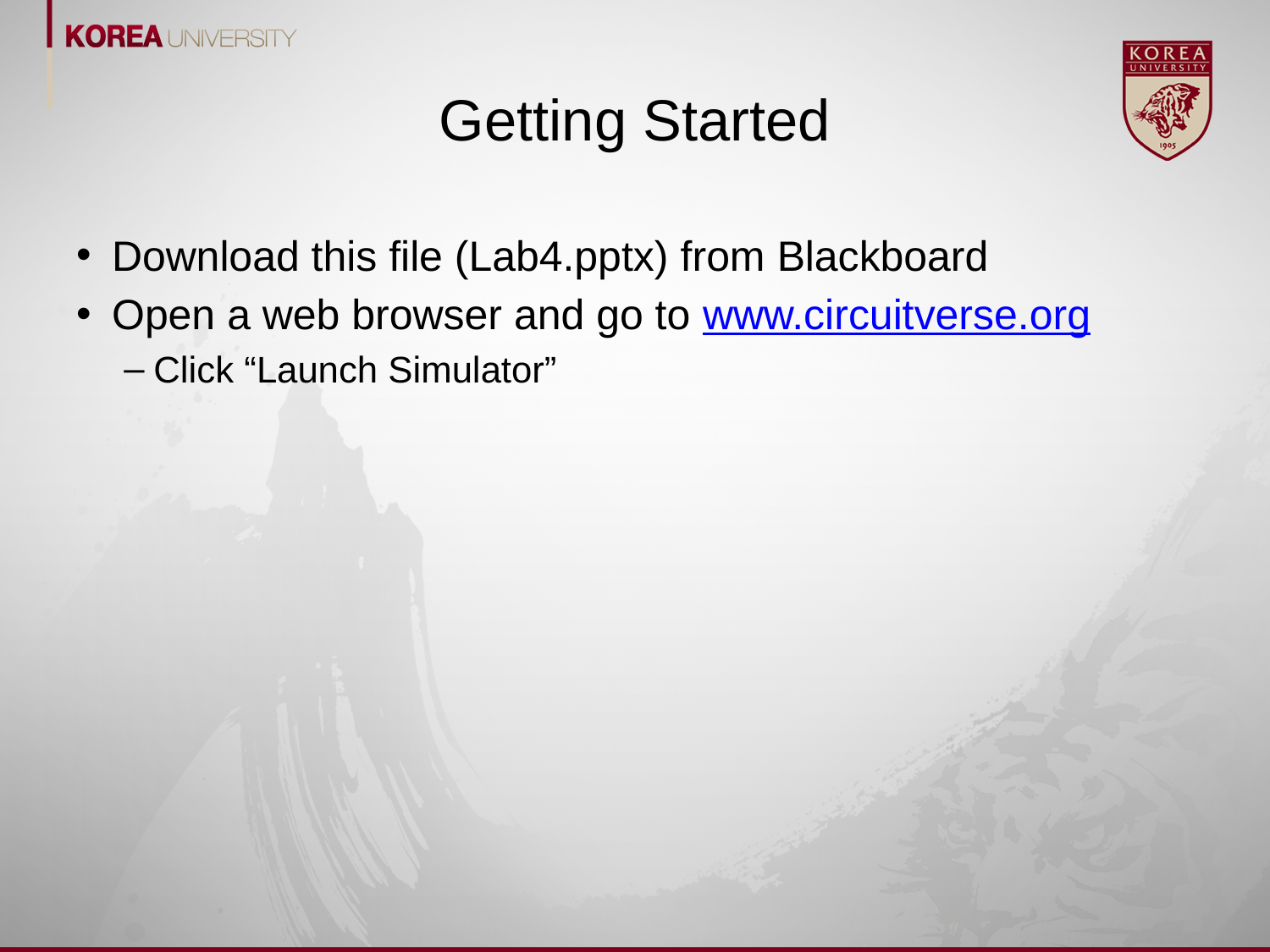

# Getting Started
Download this file (Lab4.pptx) from Blackboard
Open a web browser and go to www.circuitverse.org
Click “Launch Simulator”